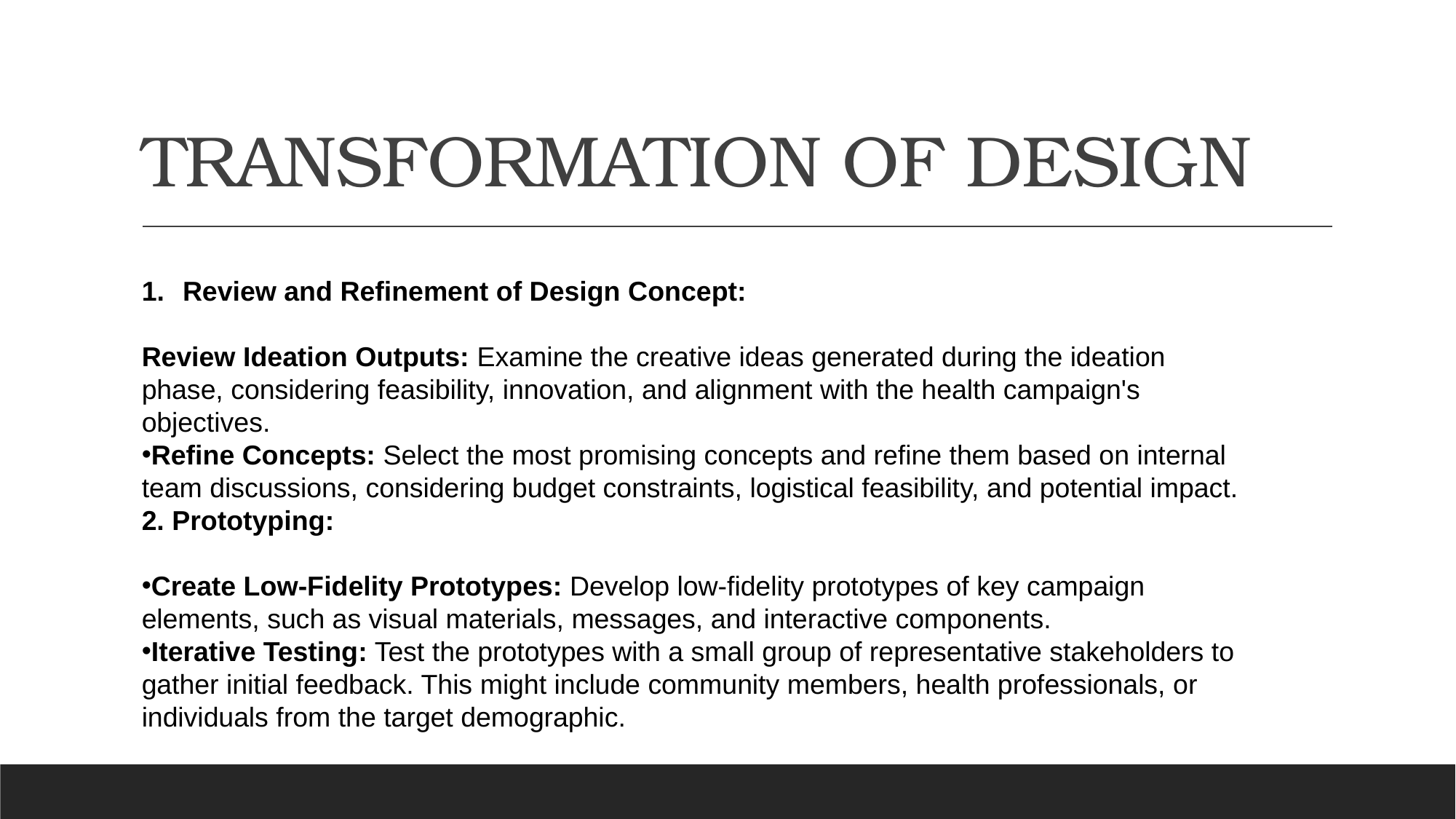

# TRANSFORMATION OF DESIGN
Review and Refinement of Design Concept:

Review Ideation Outputs: Examine the creative ideas generated during the ideation phase, considering feasibility, innovation, and alignment with the health campaign's objectives.
Refine Concepts: Select the most promising concepts and refine them based on internal team discussions, considering budget constraints, logistical feasibility, and potential impact.
2. Prototyping:

Create Low-Fidelity Prototypes: Develop low-fidelity prototypes of key campaign elements, such as visual materials, messages, and interactive components.
Iterative Testing: Test the prototypes with a small group of representative stakeholders to gather initial feedback. This might include community members, health professionals, or individuals from the target demographic.